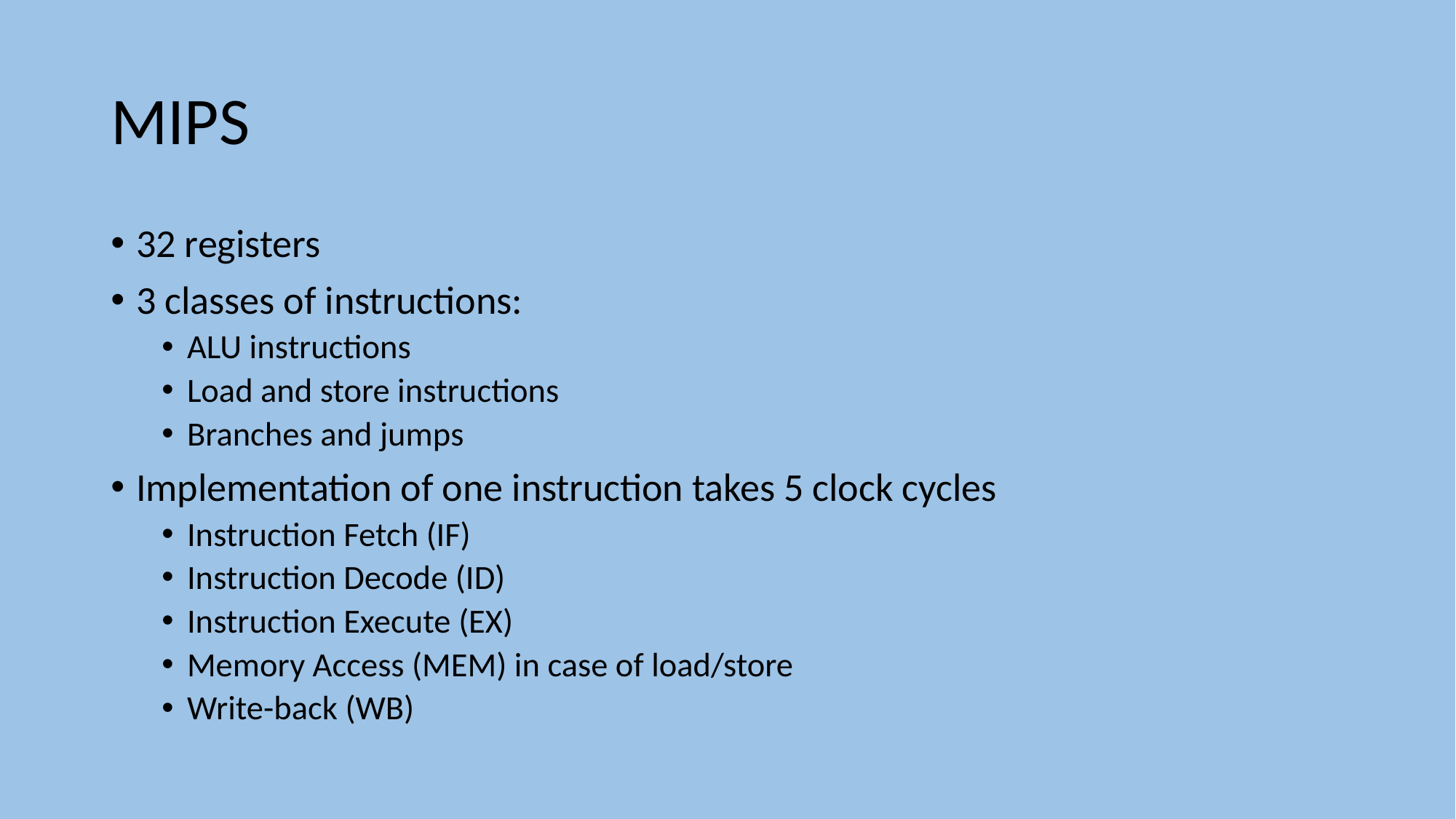

# MIPS
32 registers
3 classes of instructions:
ALU instructions
Load and store instructions
Branches and jumps
Implementation of one instruction takes 5 clock cycles
Instruction Fetch (IF)
Instruction Decode (ID)
Instruction Execute (EX)
Memory Access (MEM) in case of load/store
Write-back (WB)